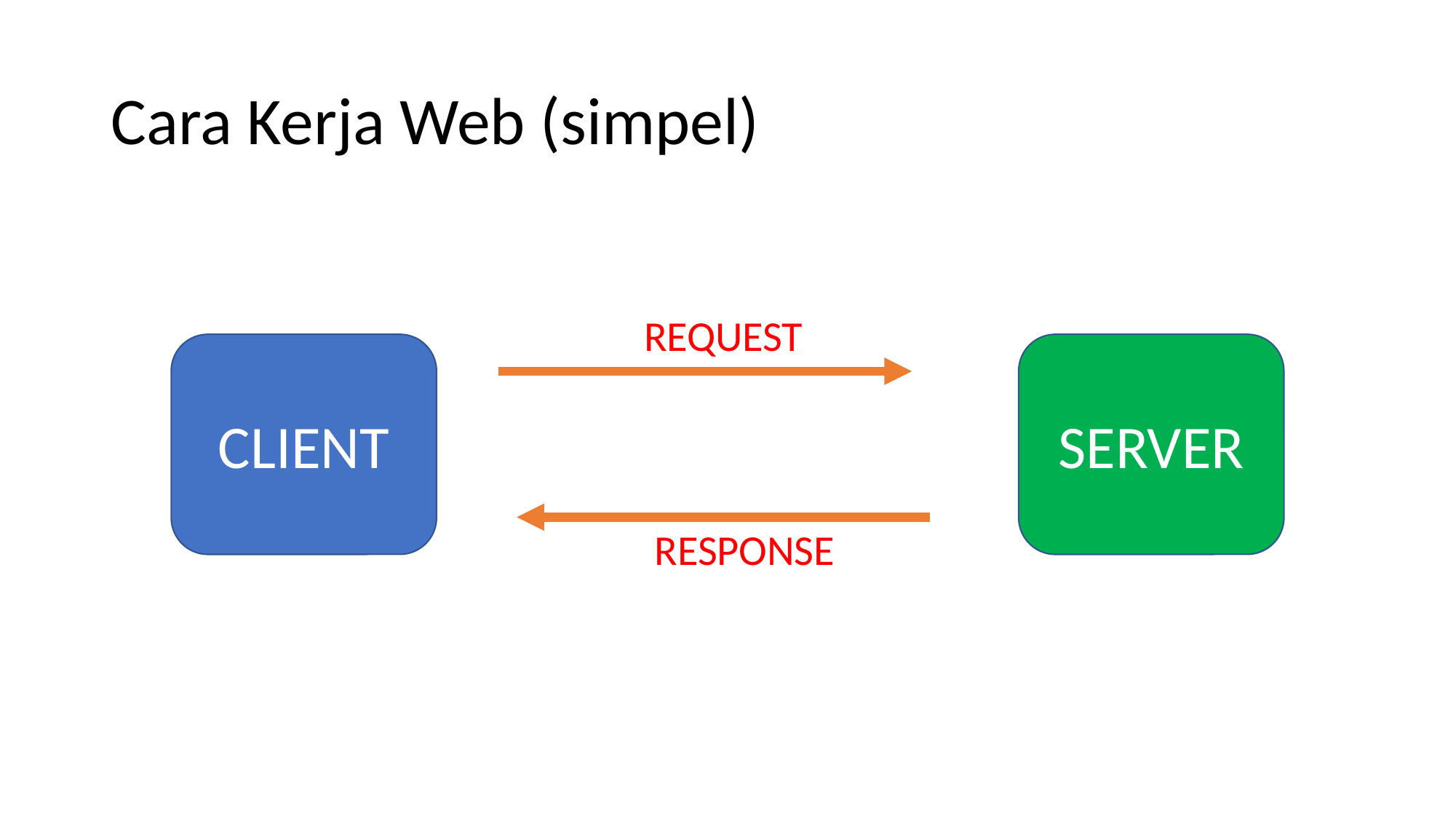

# Cara Kerja Web (simpel)
REQUEST
SERVER
CLIENT
RESPONSE